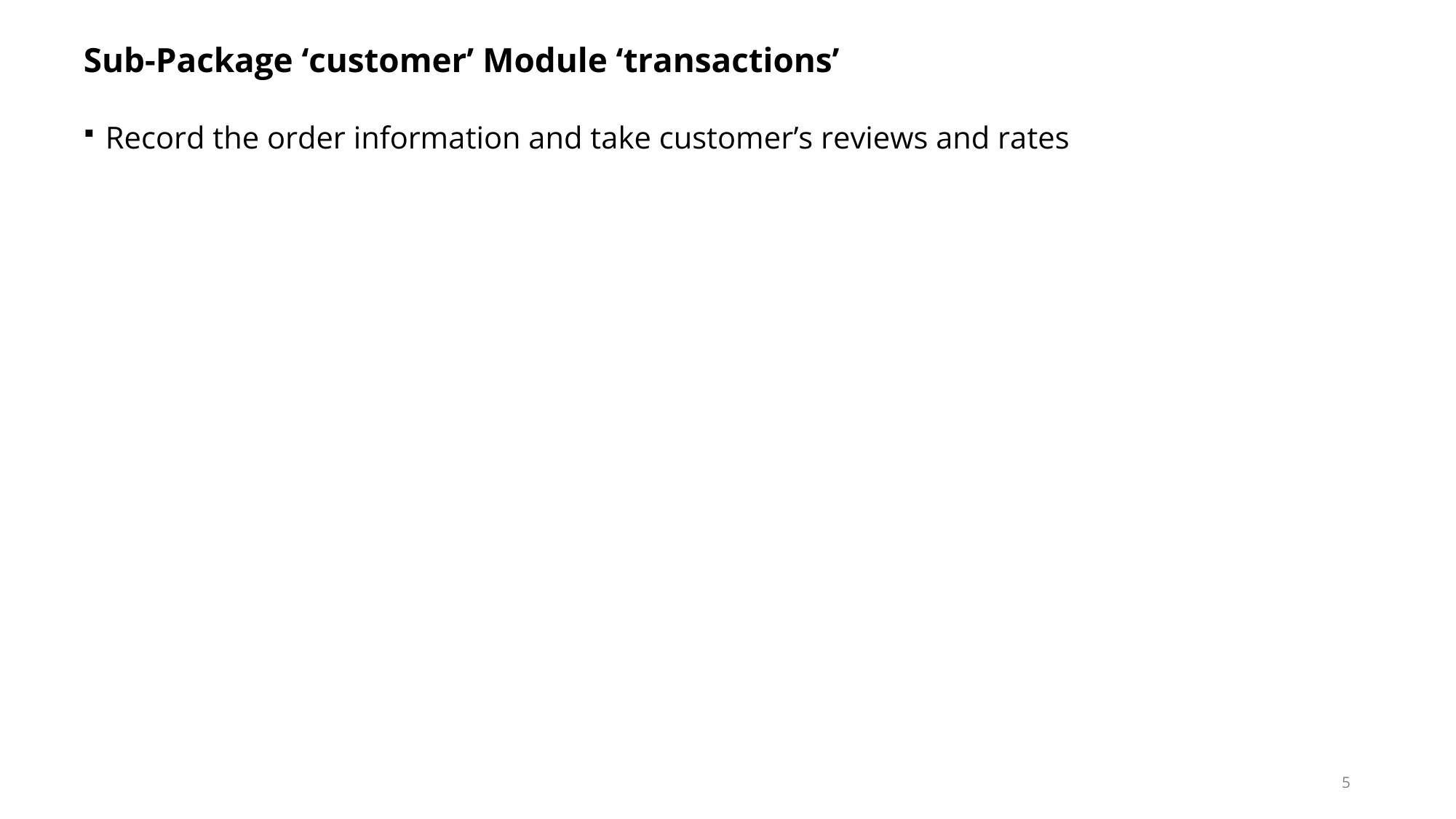

# Sub-Package ‘customer’ Module ‘transactions’
Record the order information and take customer’s reviews and rates
5